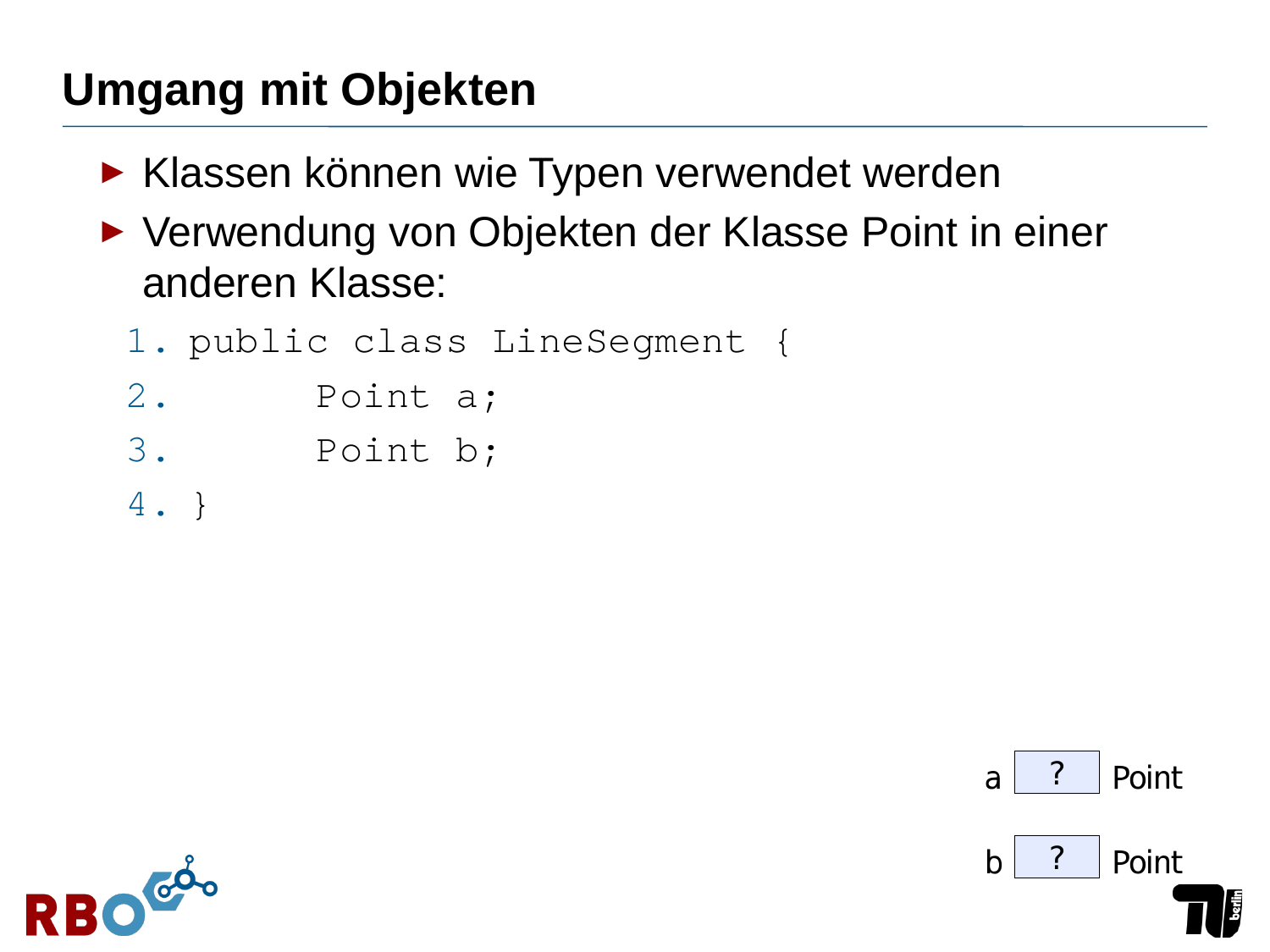

# Umgang mit Objekten
Klassen können wie Typen verwendet werden
Verwendung von Objekten der Klasse Point in einer anderen Klasse:
public class LineSegment {
 	Point a;
 	Point b;
}
a
?
Point
b
?
Point